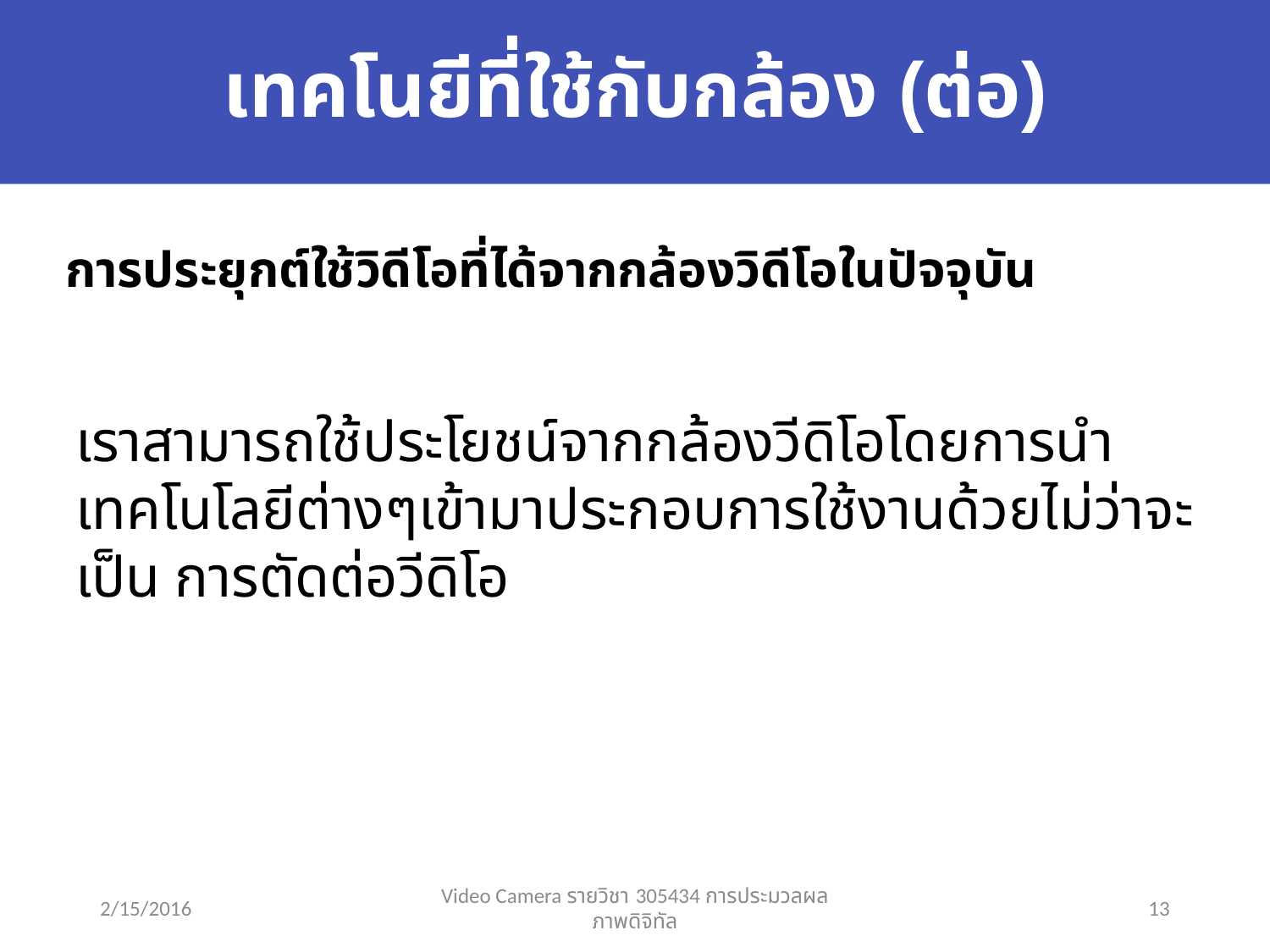

# เทคโนยีที่ใช้กับกล้อง (ต่อ)
การประยุกต์ใช้วิดีโอที่ได้จากกล้องวิดีโอในปัจจุบัน

เราสามารถใช้ประโยชน์จากกล้องวีดิโอโดยการนำเทคโนโลยีต่างๆเข้ามาประกอบการใช้งานด้วยไม่ว่าจะเป็น การตัดต่อวีดิโอ
2/15/2016
Video Camera รายวิชา 305434 การประมวลผลภาพดิจิทัล
13